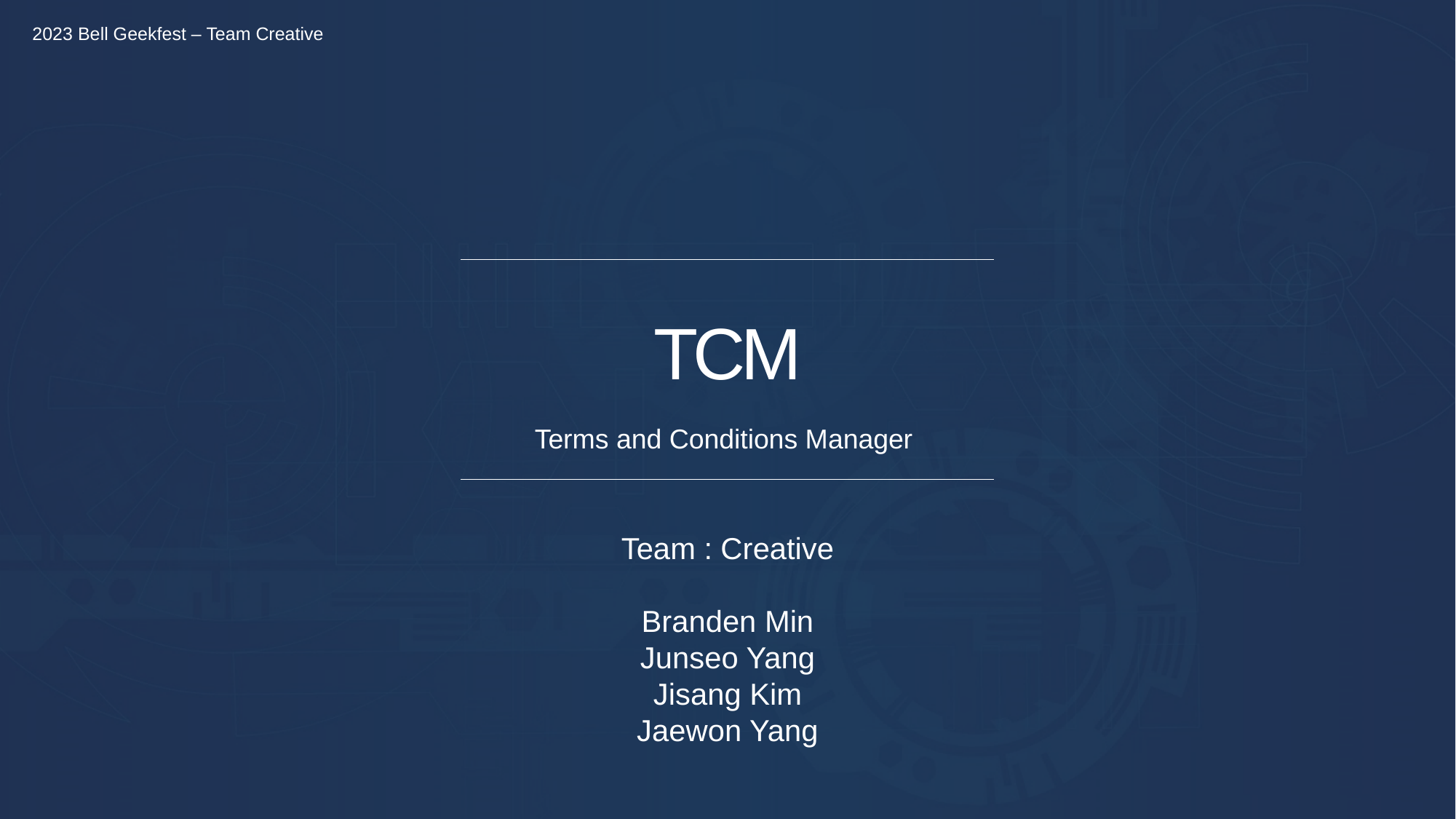

2023 Bell Geekfest – Team Creative
TCM
Terms and Conditions Manager
Team : Creative

Branden Min
Junseo Yang
Jisang Kim
Jaewon Yang